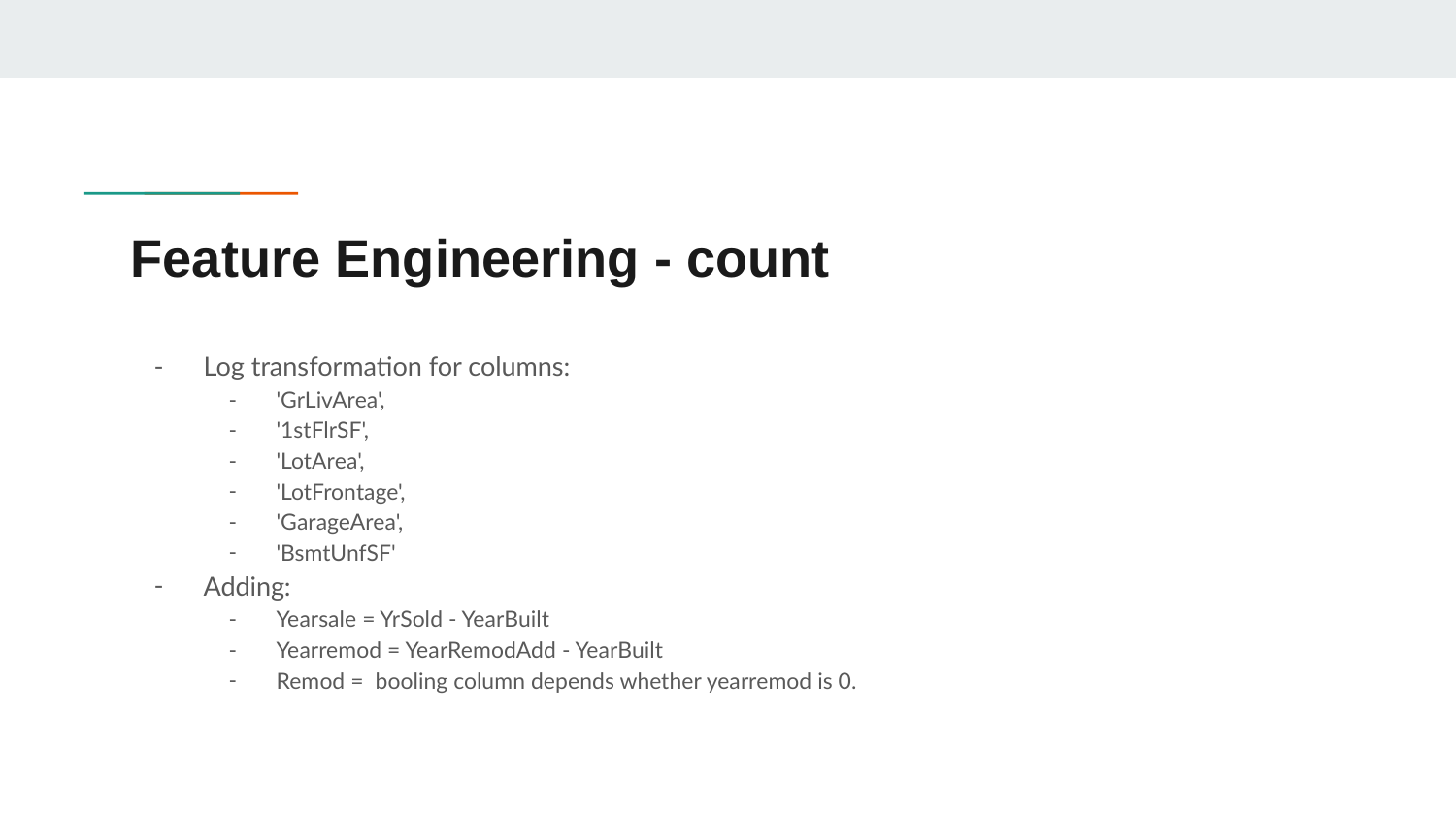

# Feature Engineering - count

Log transformation for columns:
'GrLivArea',
'1stFlrSF',
'LotArea',
'LotFrontage',
'GarageArea',
'BsmtUnfSF'
Adding:
Yearsale = YrSold - YearBuilt
Yearremod = YearRemodAdd - YearBuilt
Remod =  booling column depends whether yearremod is 0.